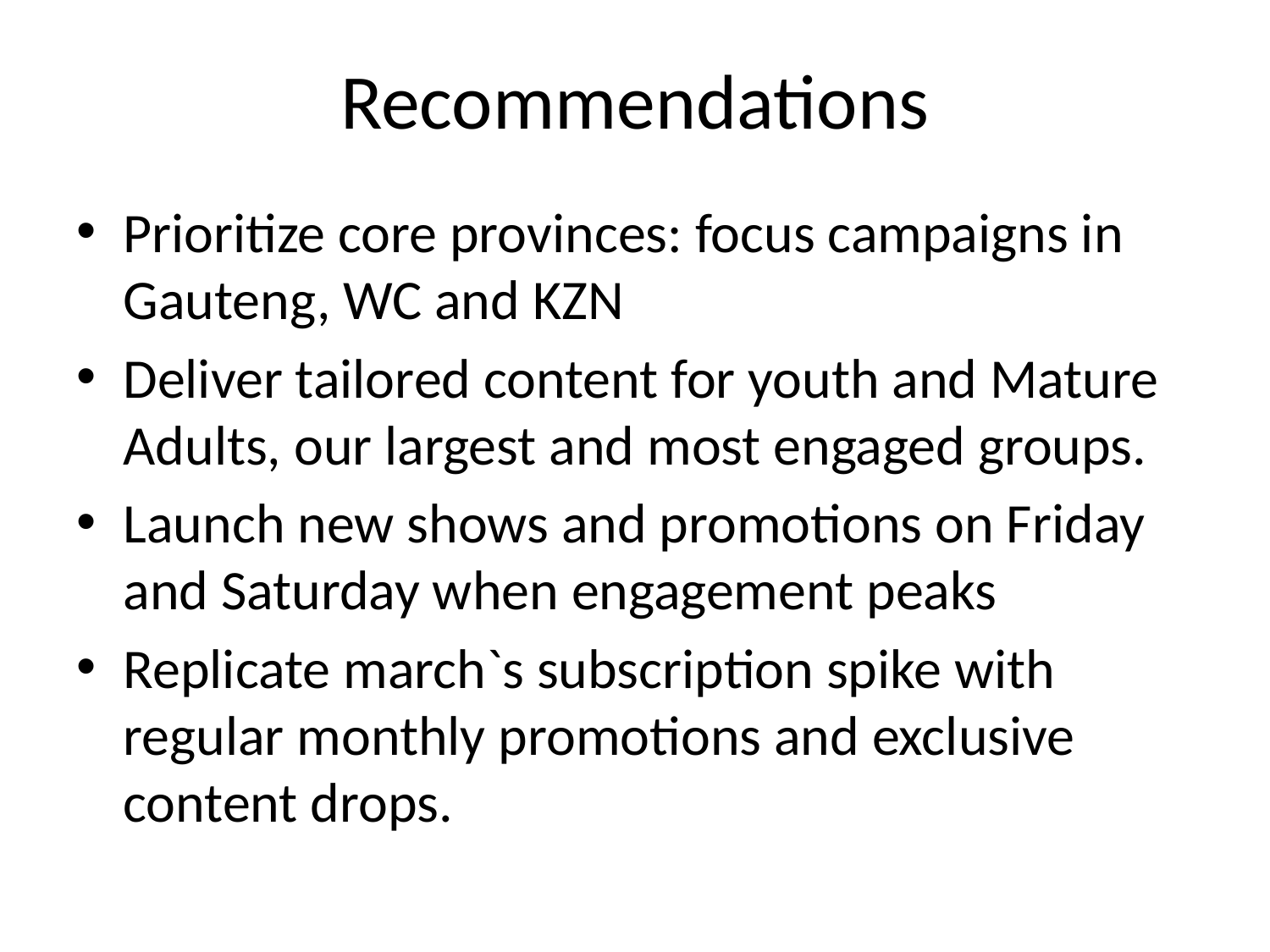

# Recommendations
Prioritize core provinces: focus campaigns in Gauteng, WC and KZN
Deliver tailored content for youth and Mature Adults, our largest and most engaged groups.
Launch new shows and promotions on Friday and Saturday when engagement peaks
Replicate march`s subscription spike with regular monthly promotions and exclusive content drops.